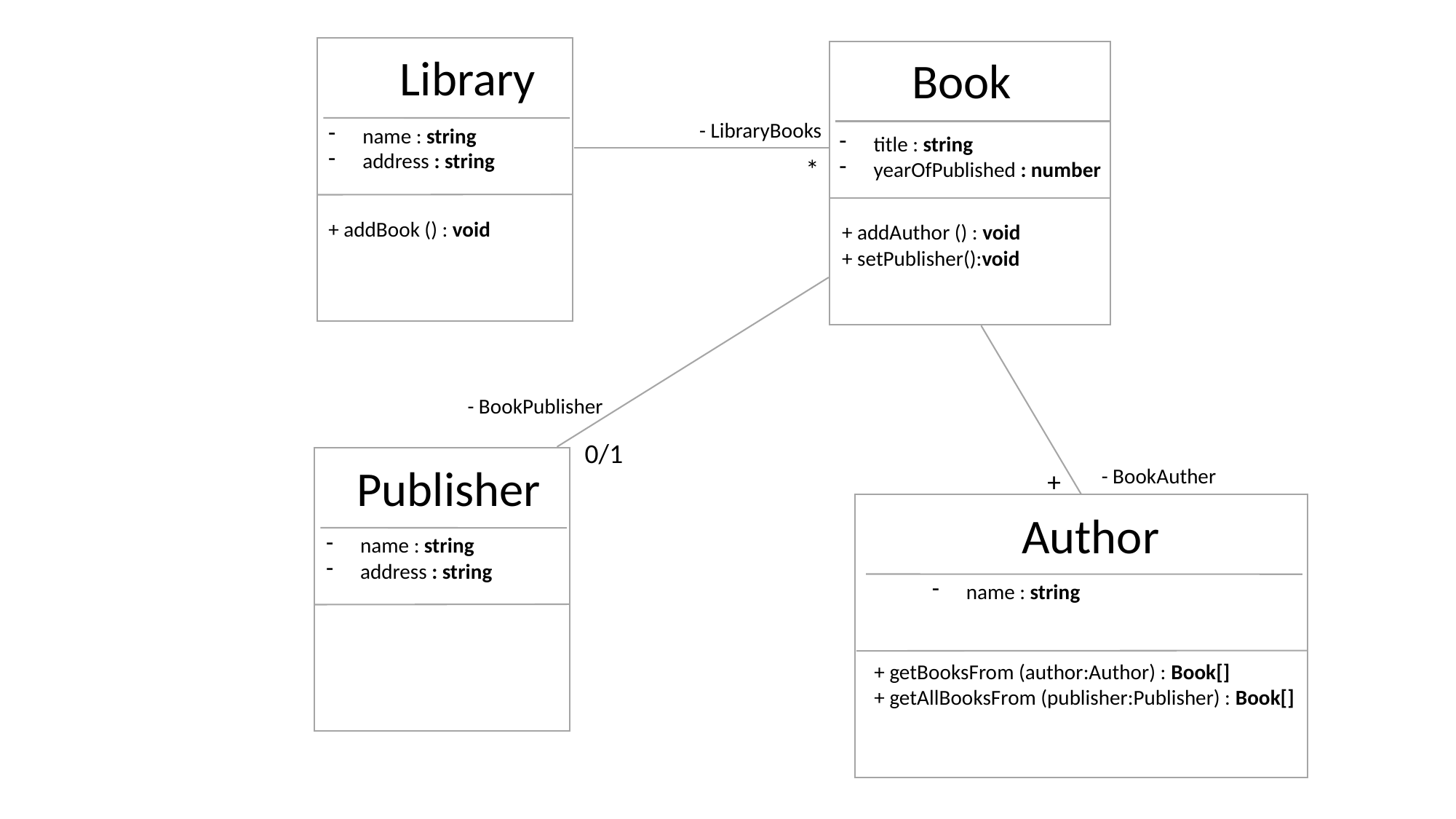

Library
name : string
address : string

+ addBook () : void

Book
- LibraryBooks
title : string
yearOfPublished : number

*
+ addAuthor () : void
+ setPublisher():void
- BookPublisher
0/1

Publisher
name : string
address : string

- BookAuther
+

Author
name : string
+ getBooksFrom (author:Author) : Book[]
+ getAllBooksFrom (publisher:Publisher) : Book[]